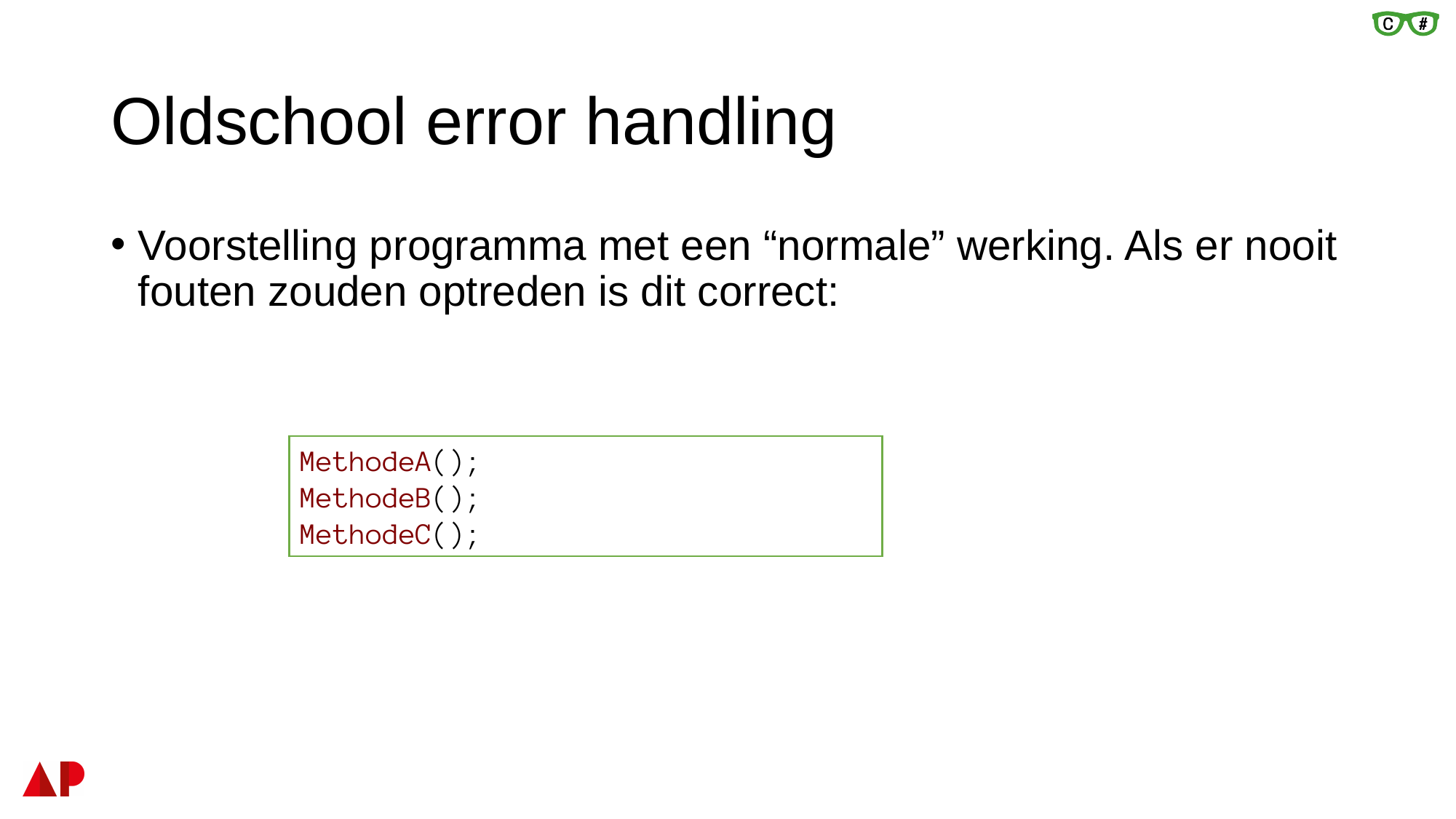

# Oldschool error handling
Voorstelling programma met een “normale” werking. Als er nooit fouten zouden optreden is dit correct:
MethodeA();
MethodeB();
MethodeC();